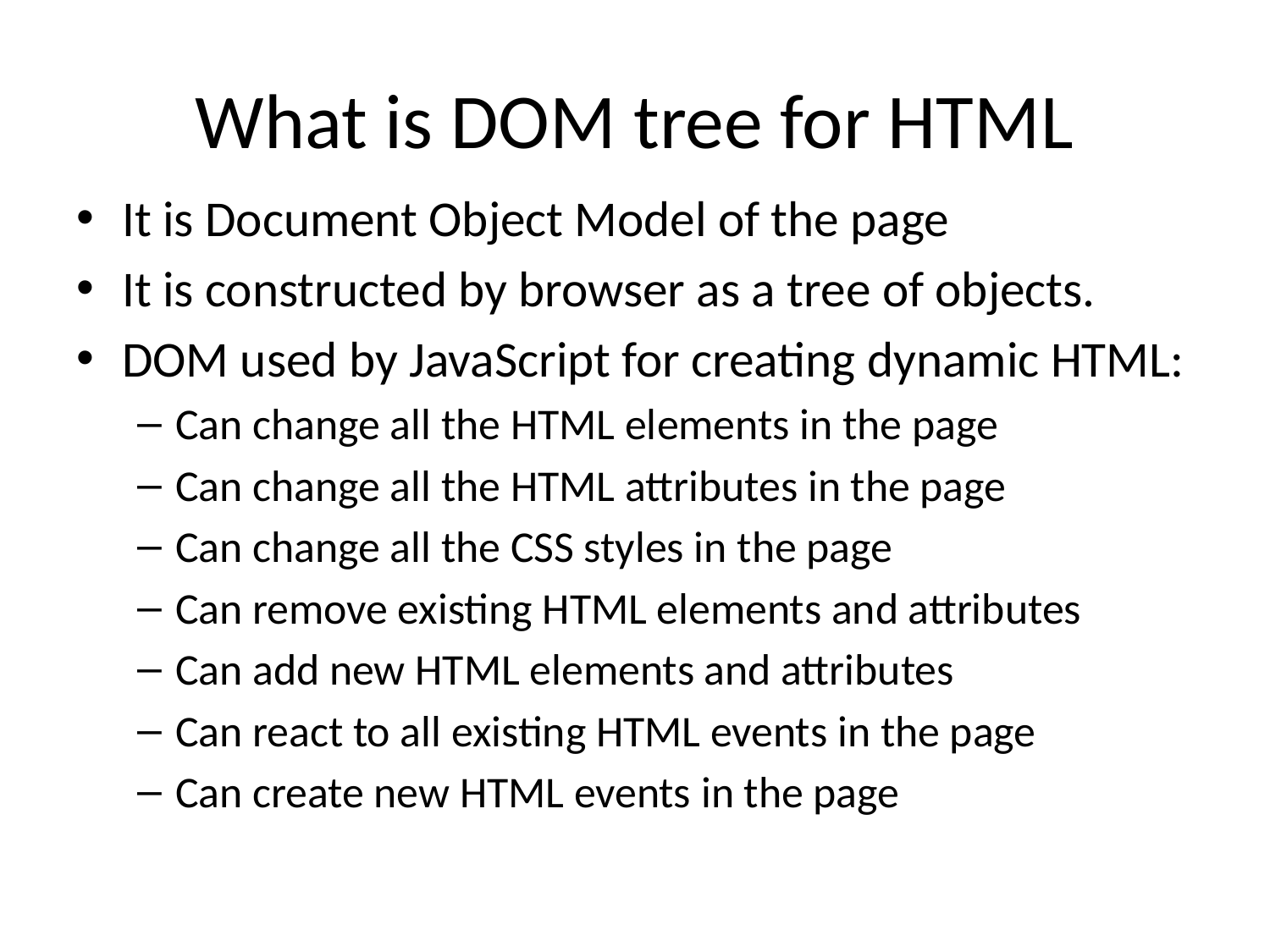

# What is DOM tree for HTML
It is Document Object Model of the page
It is constructed by browser as a tree of objects.
DOM used by JavaScript for creating dynamic HTML:
Can change all the HTML elements in the page
Can change all the HTML attributes in the page
Can change all the CSS styles in the page
Can remove existing HTML elements and attributes
Can add new HTML elements and attributes
Can react to all existing HTML events in the page
Can create new HTML events in the page